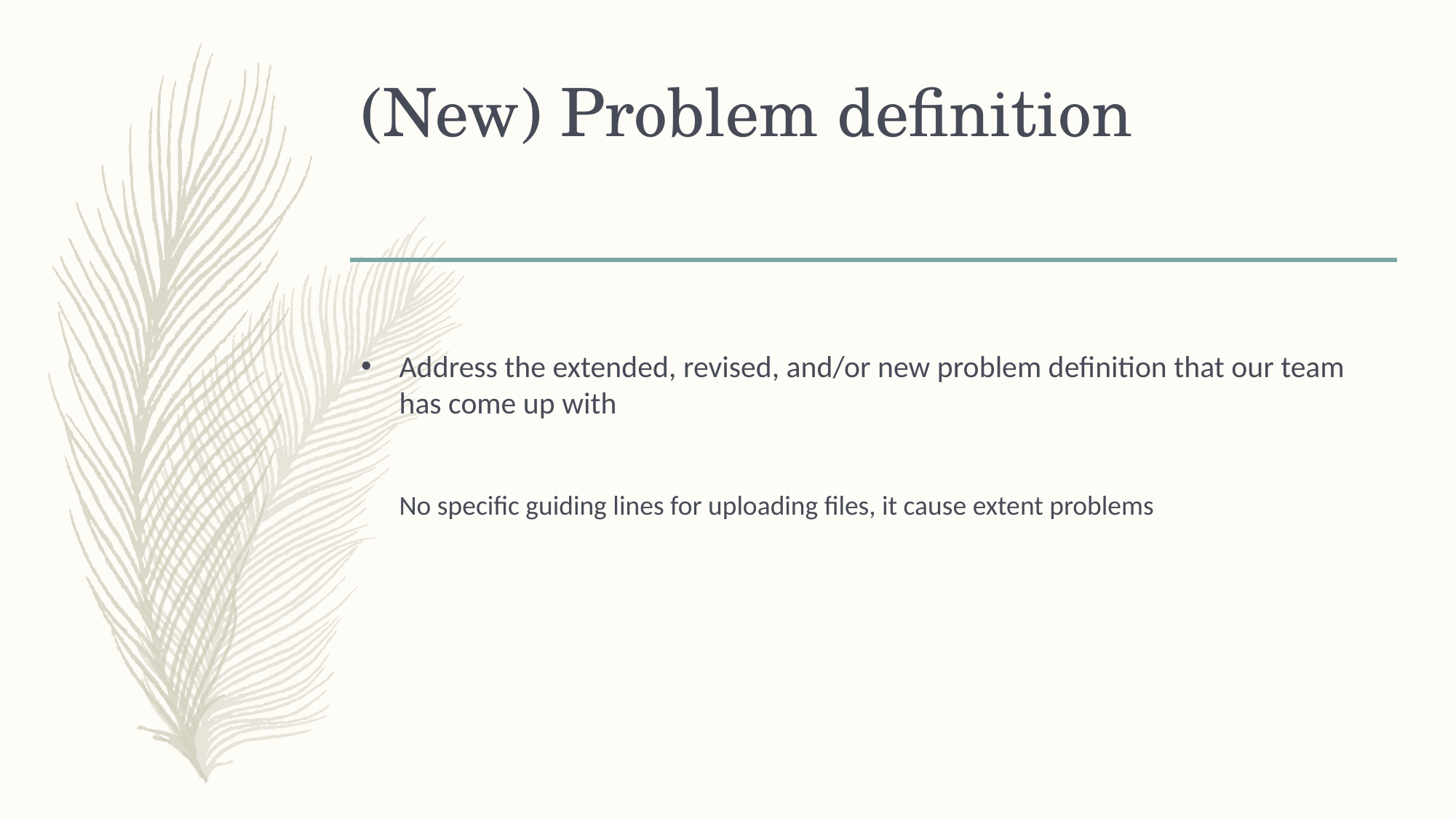

# (New) Problem definition

Address the extended, revised, and/or new problem definition that our team has come up with

 	No specific guiding lines for uploading files, it cause extent problems